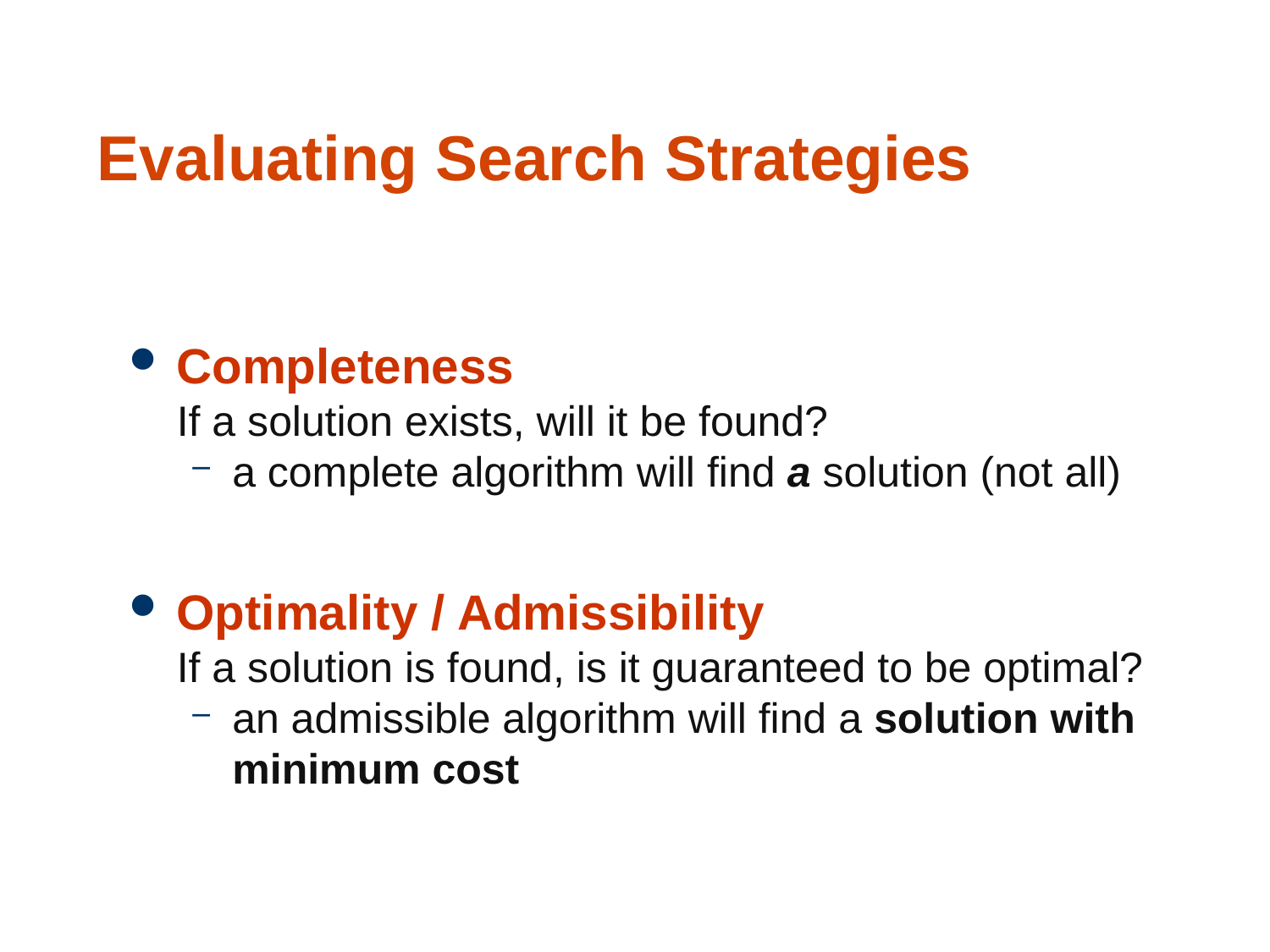

57
# Evaluating Search Strategies
Completeness
If a solution exists, will it be found?
a complete algorithm will find a solution (not all)

Optimality / Admissibility
If a solution is found, is it guaranteed to be optimal?
an admissible algorithm will find a solution with minimum cost